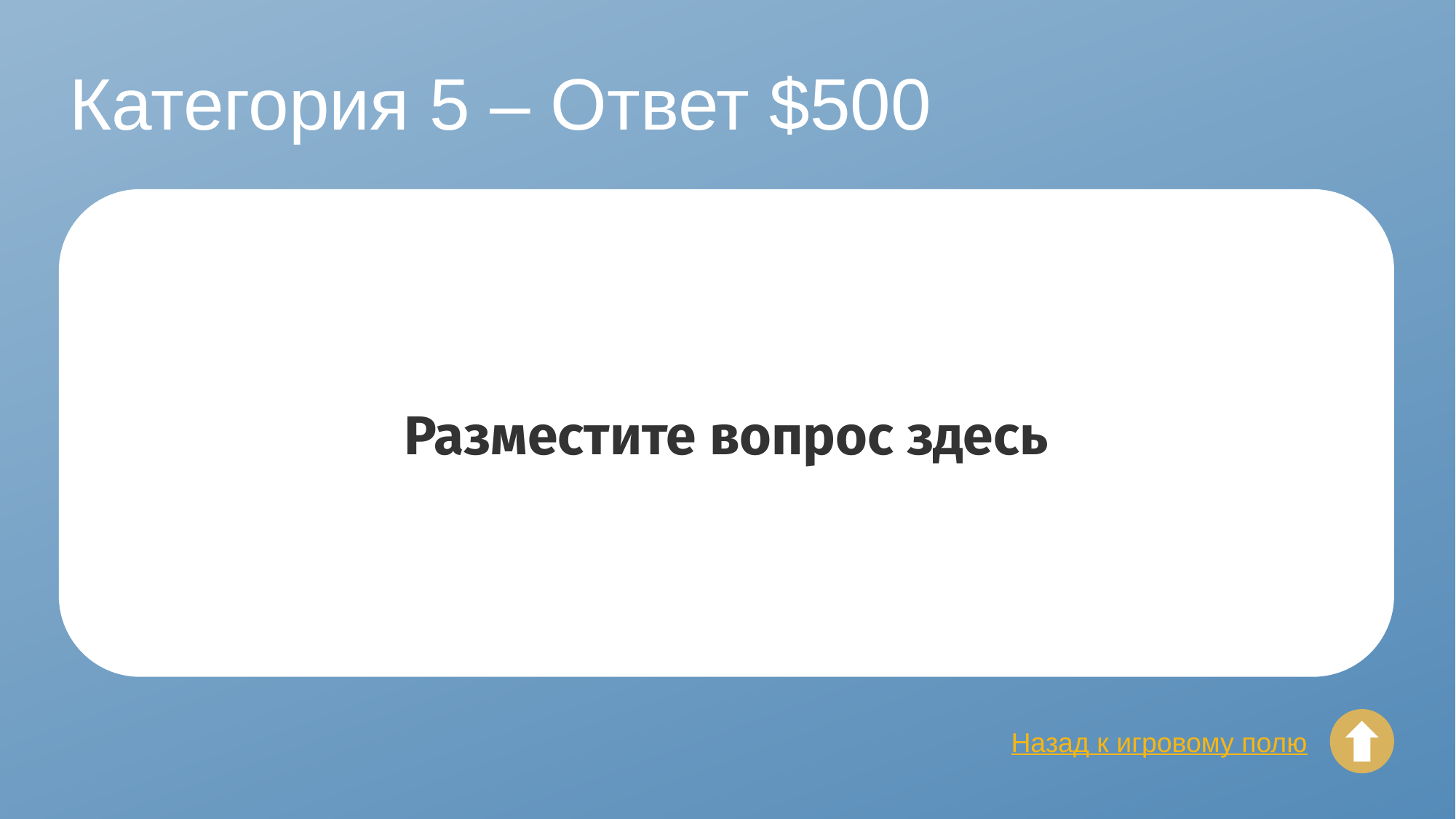

# Категория 5 – Ответ $500
Разместите вопрос здесь

Назад к игровому полю